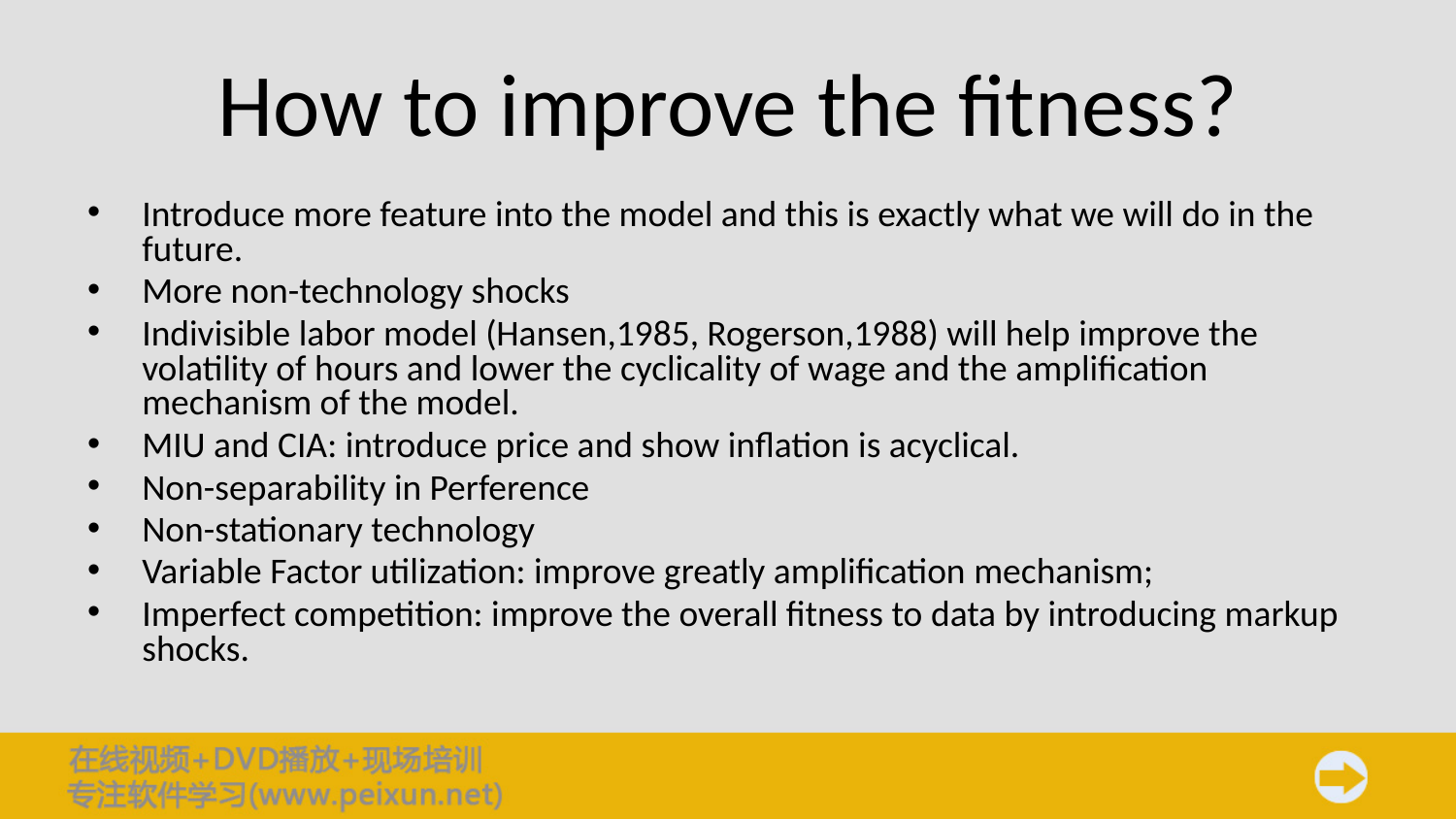

# How to improve the fitness?
Introduce more feature into the model and this is exactly what we will do in the future.
More non-technology shocks
Indivisible labor model (Hansen,1985, Rogerson,1988) will help improve the volatility of hours and lower the cyclicality of wage and the amplification mechanism of the model.
MIU and CIA: introduce price and show inflation is acyclical.
Non-separability in Perference
Non-stationary technology
Variable Factor utilization: improve greatly amplification mechanism;
Imperfect competition: improve the overall fitness to data by introducing markup shocks.